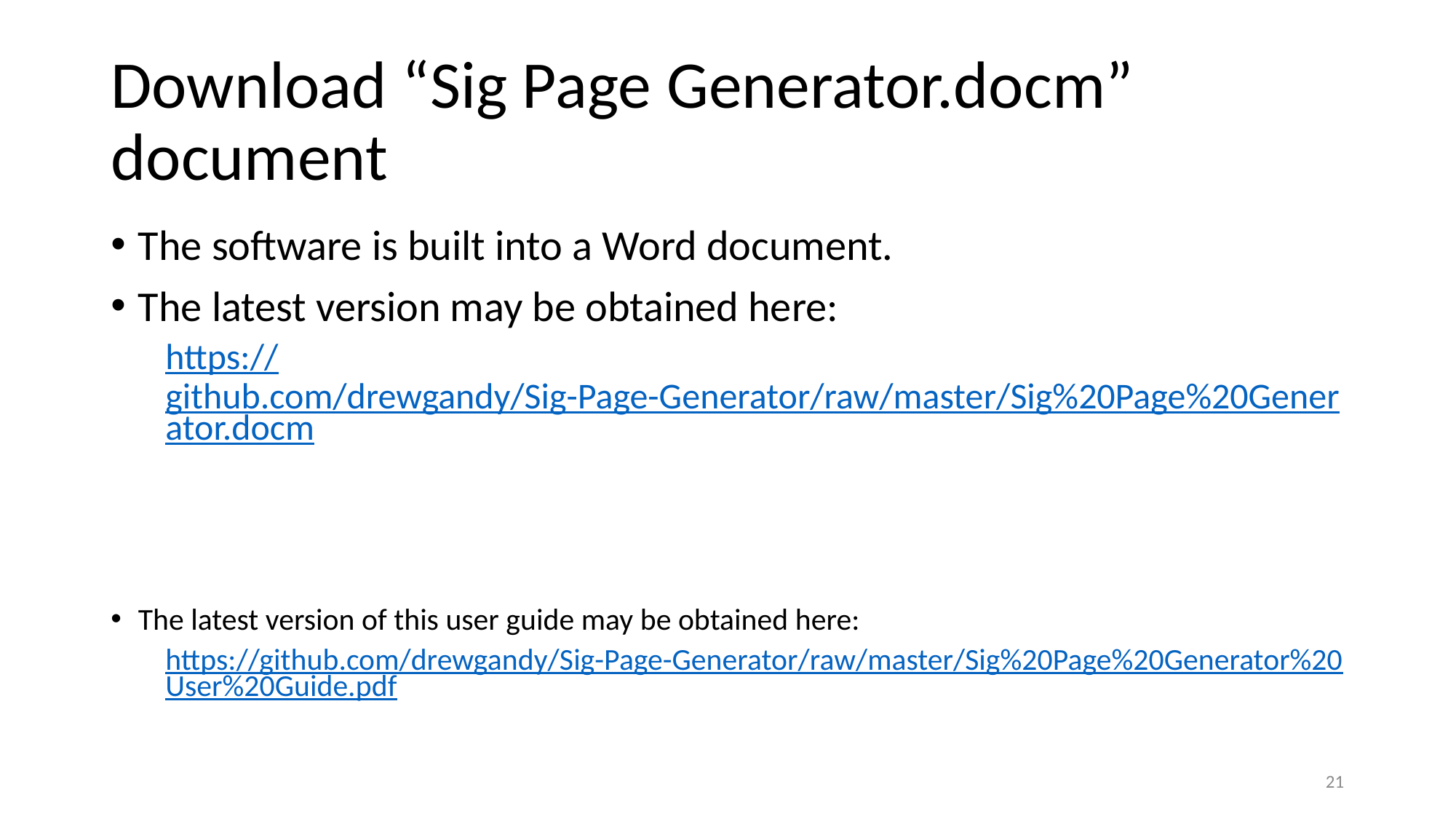

# Download “Sig Page Generator.docm” document
The software is built into a Word document.
The latest version may be obtained here:
https://github.com/drewgandy/Sig-Page-Generator/raw/master/Sig%20Page%20Generator.docm

The latest version of this user guide may be obtained here:
https://github.com/drewgandy/Sig-Page-Generator/raw/master/Sig%20Page%20Generator%20User%20Guide.pdf
21